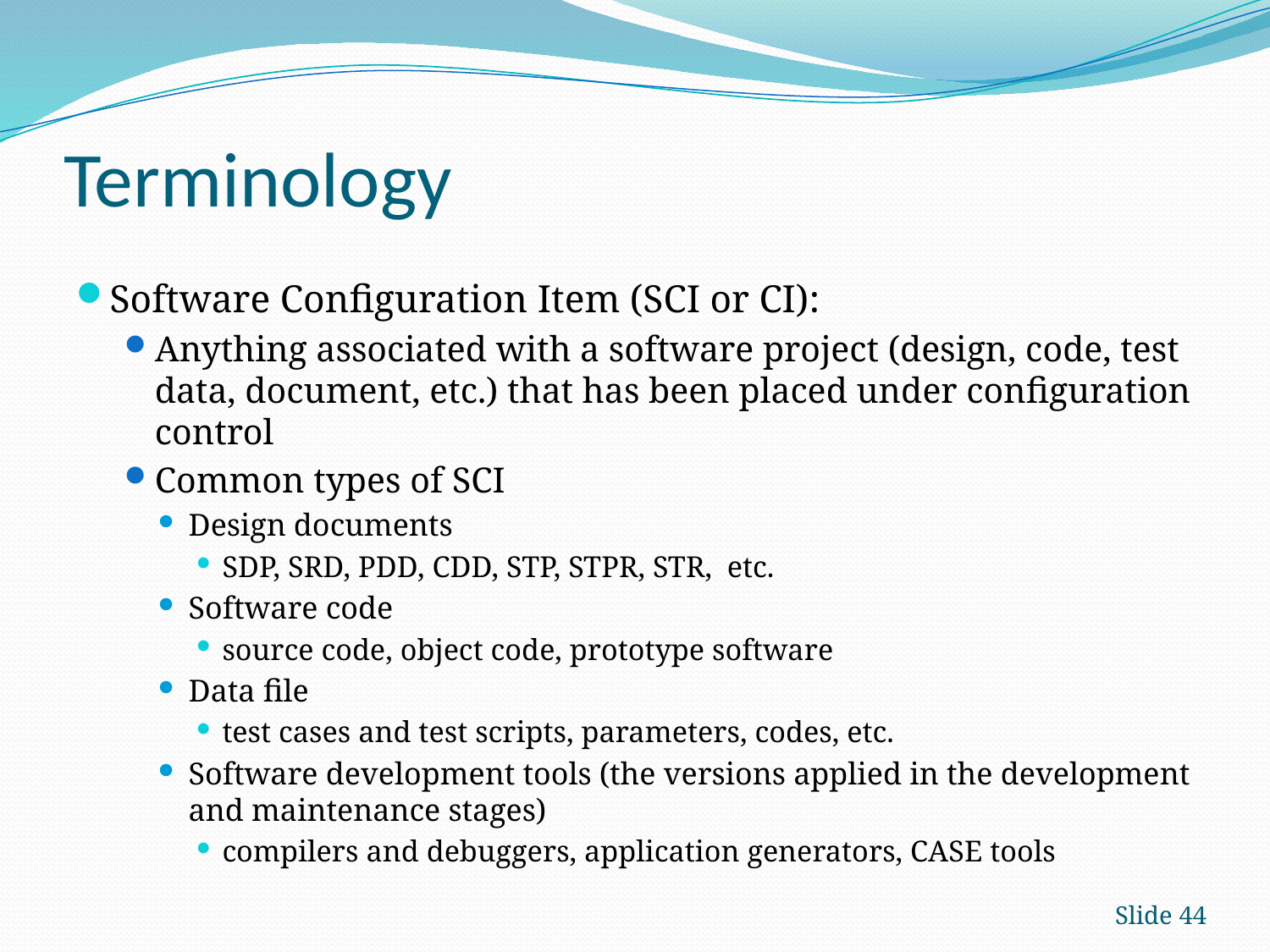

# Terminology
Software Configuration Item (SCI or CI):
Anything associated with a software project (design, code, test data, document, etc.) that has been placed under configuration control
Common types of SCI
Design documents
SDP, SRD, PDD, CDD, STP, STPR, STR,  etc.
Software code
source code, object code, prototype software
Data file
test cases and test scripts, parameters, codes, etc.
Software development tools (the versions applied in the development and maintenance stages)
compilers and debuggers, application generators, CASE tools

Slide 44